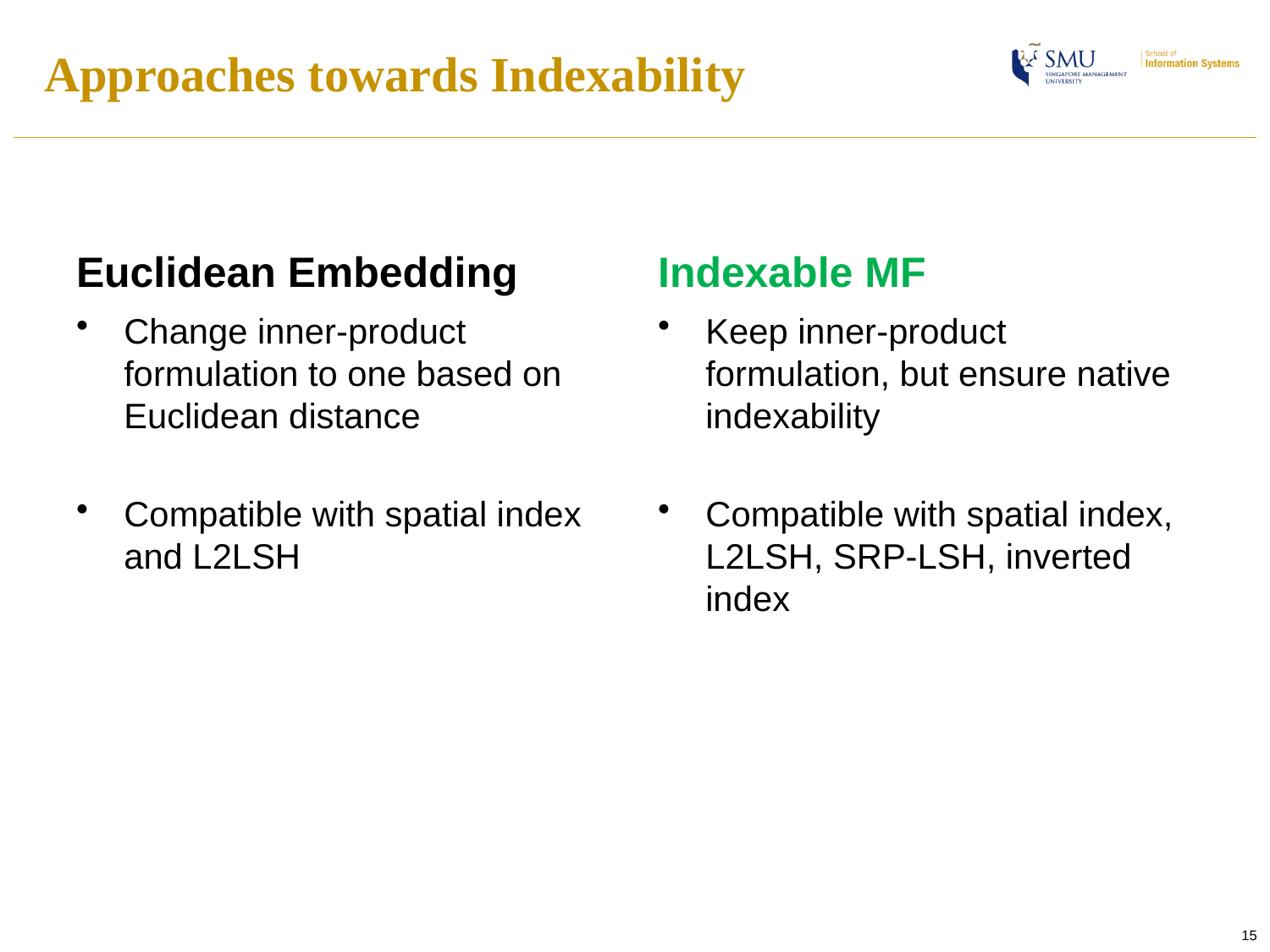

Approaches towards Indexability
Euclidean Embedding
Indexable MF
Change inner-product formulation to one based on Euclidean distance

Compatible with spatial index and L2LSH
Keep inner-product formulation, but ensure native indexability

Compatible with spatial index, L2LSH, SRP-LSH, inverted index
15